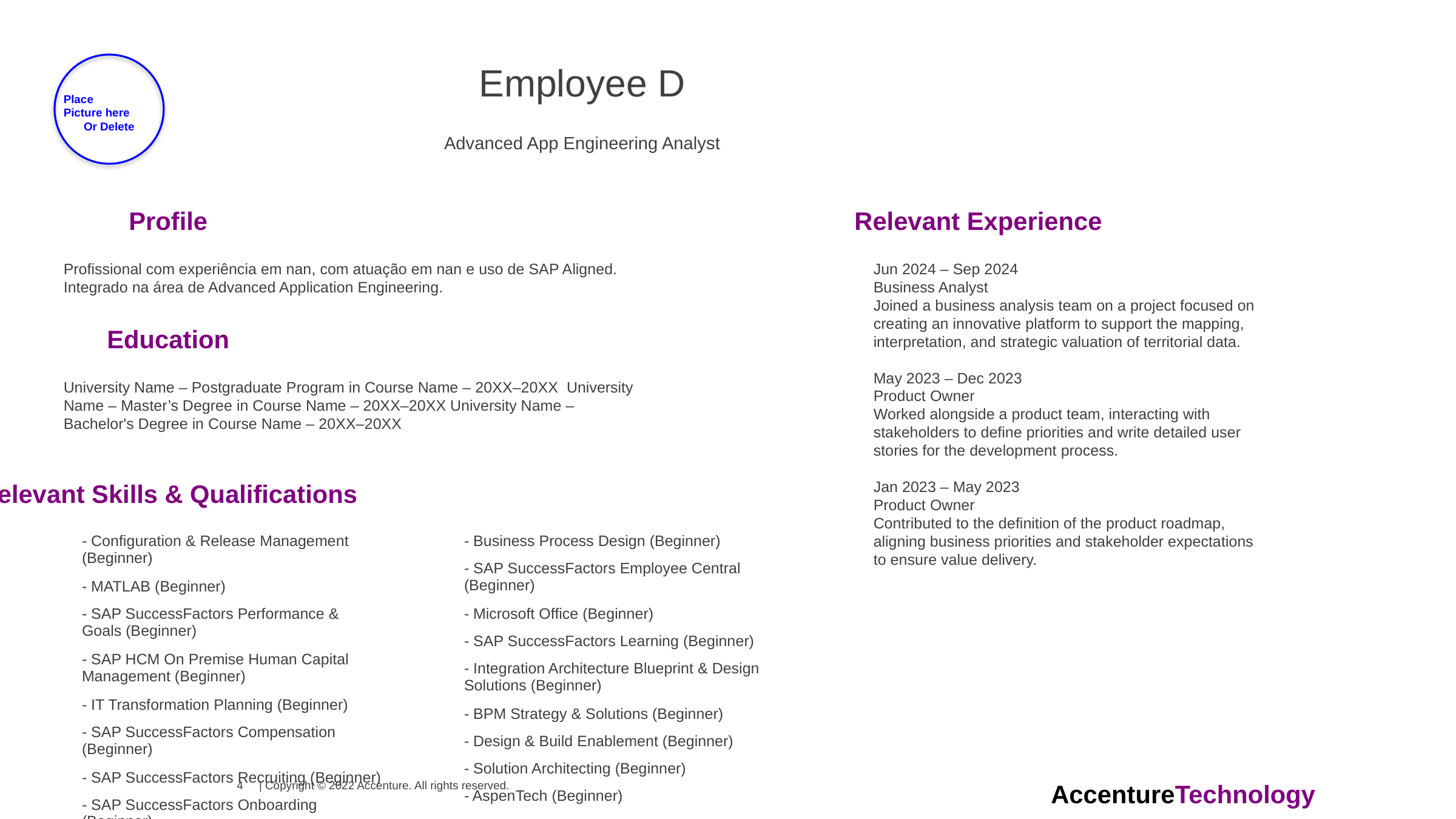

Employee D
Place
Picture here
Or Delete
Advanced App Engineering Analyst
Profile
Relevant Experience
Profissional com experiência em nan, com atuação em nan e uso de SAP Aligned. Integrado na área de Advanced Application Engineering.
Jun 2024 – Sep 2024
Business Analyst
Joined a business analysis team on a project focused on creating an innovative platform to support the mapping, interpretation, and strategic valuation of territorial data.

May 2023 – Dec 2023
Product Owner
Worked alongside a product team, interacting with stakeholders to define priorities and write detailed user stories for the development process.

Jan 2023 – May 2023
Product Owner
Contributed to the definition of the product roadmap, aligning business priorities and stakeholder expectations to ensure value delivery.
Education
University Name – Postgraduate Program in Course Name – 20XX–20XX  University Name – Master’s Degree in Course Name – 20XX–20XX University Name – Bachelor's Degree in Course Name – 20XX–20XX
Relevant Skills & Qualifications
| - Configuration & Release Management (Beginner) |
| --- |
| - MATLAB (Beginner) |
| - SAP SuccessFactors Performance & Goals (Beginner) |
| - SAP HCM On Premise Human Capital Management (Beginner) |
| - IT Transformation Planning (Beginner) |
| - SAP SuccessFactors Compensation (Beginner) |
| - SAP SuccessFactors Recruiting (Beginner) |
| - SAP SuccessFactors Onboarding (Beginner) |
| - Business Process Design (Beginner) |
| --- |
| - SAP SuccessFactors Employee Central (Beginner) |
| - Microsoft Office (Beginner) |
| - SAP SuccessFactors Learning (Beginner) |
| - Integration Architecture Blueprint & Design Solutions (Beginner) |
| - BPM Strategy & Solutions (Beginner) |
| - Design & Build Enablement (Beginner) |
| - Solution Architecting (Beginner) |
| - AspenTech (Beginner) |
4     | Copyright © 2022 Accenture. All rights reserved.
AccentureTechnology